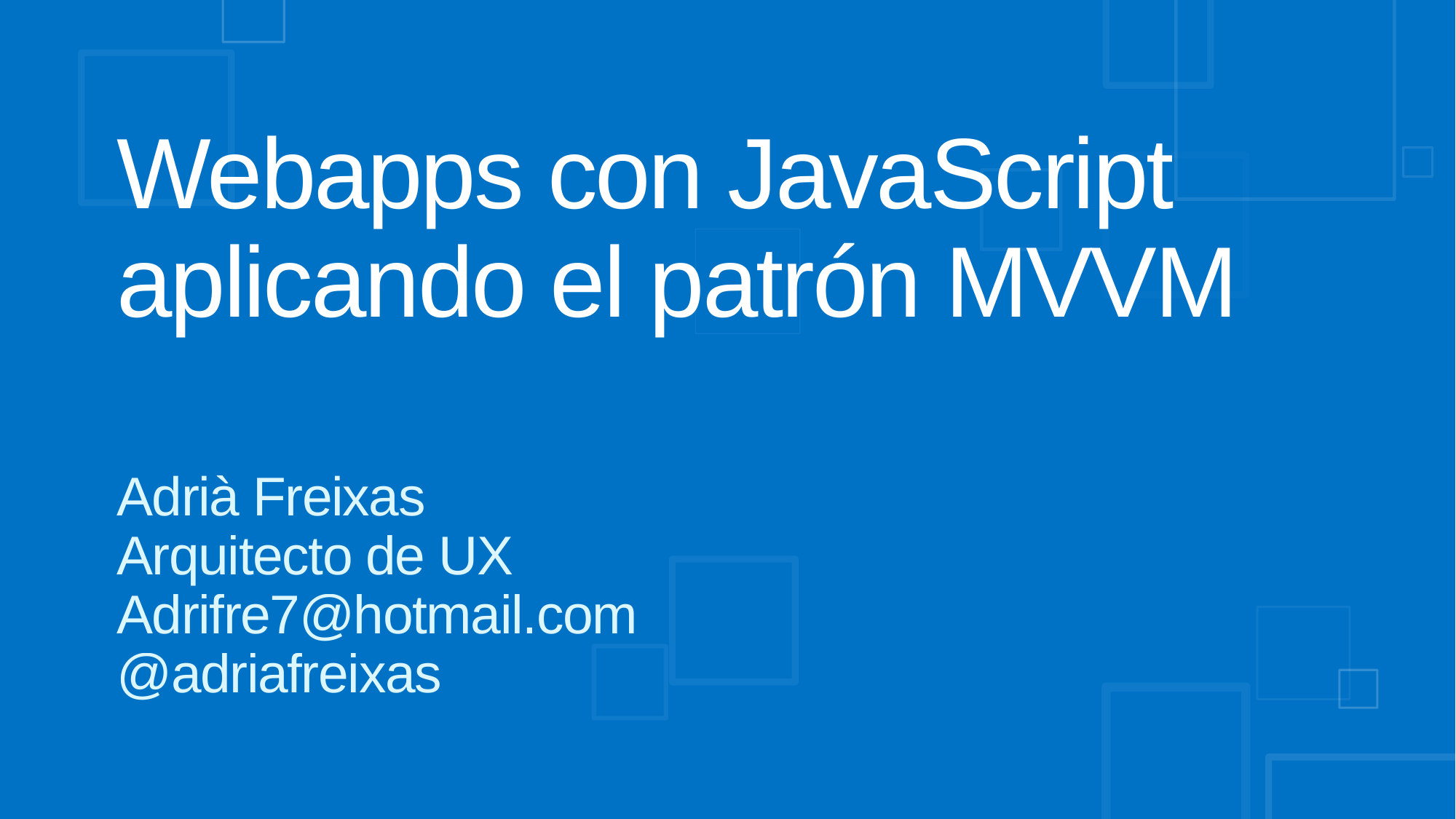

# Webapps con JavaScript aplicando el patrón MVVM
Adrià Freixas
Arquitecto de UX
Adrifre7@hotmail.com
@adriafreixas